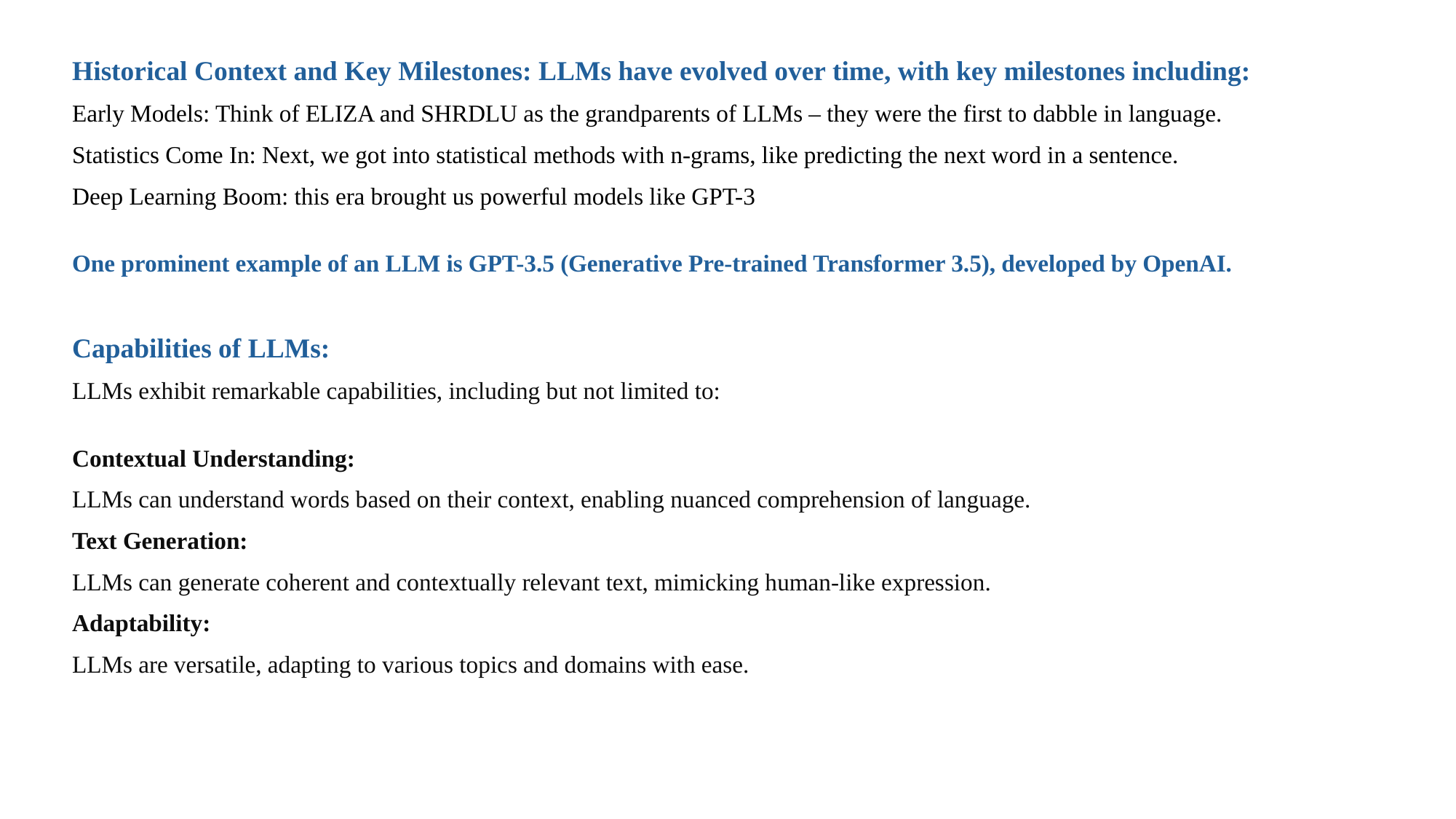

Historical Context and Key Milestones: LLMs have evolved over time, with key milestones including:
Early Models: Think of ELIZA and SHRDLU as the grandparents of LLMs – they were the first to dabble in language.
Statistics Come In: Next, we got into statistical methods with n-grams, like predicting the next word in a sentence.
Deep Learning Boom: this era brought us powerful models like GPT-3
One prominent example of an LLM is GPT-3.5 (Generative Pre-trained Transformer 3.5), developed by OpenAI.

Capabilities of LLMs:
LLMs exhibit remarkable capabilities, including but not limited to:
Contextual Understanding:
LLMs can understand words based on their context, enabling nuanced comprehension of language.
Text Generation:
LLMs can generate coherent and contextually relevant text, mimicking human-like expression.
Adaptability:
LLMs are versatile, adapting to various topics and domains with ease.